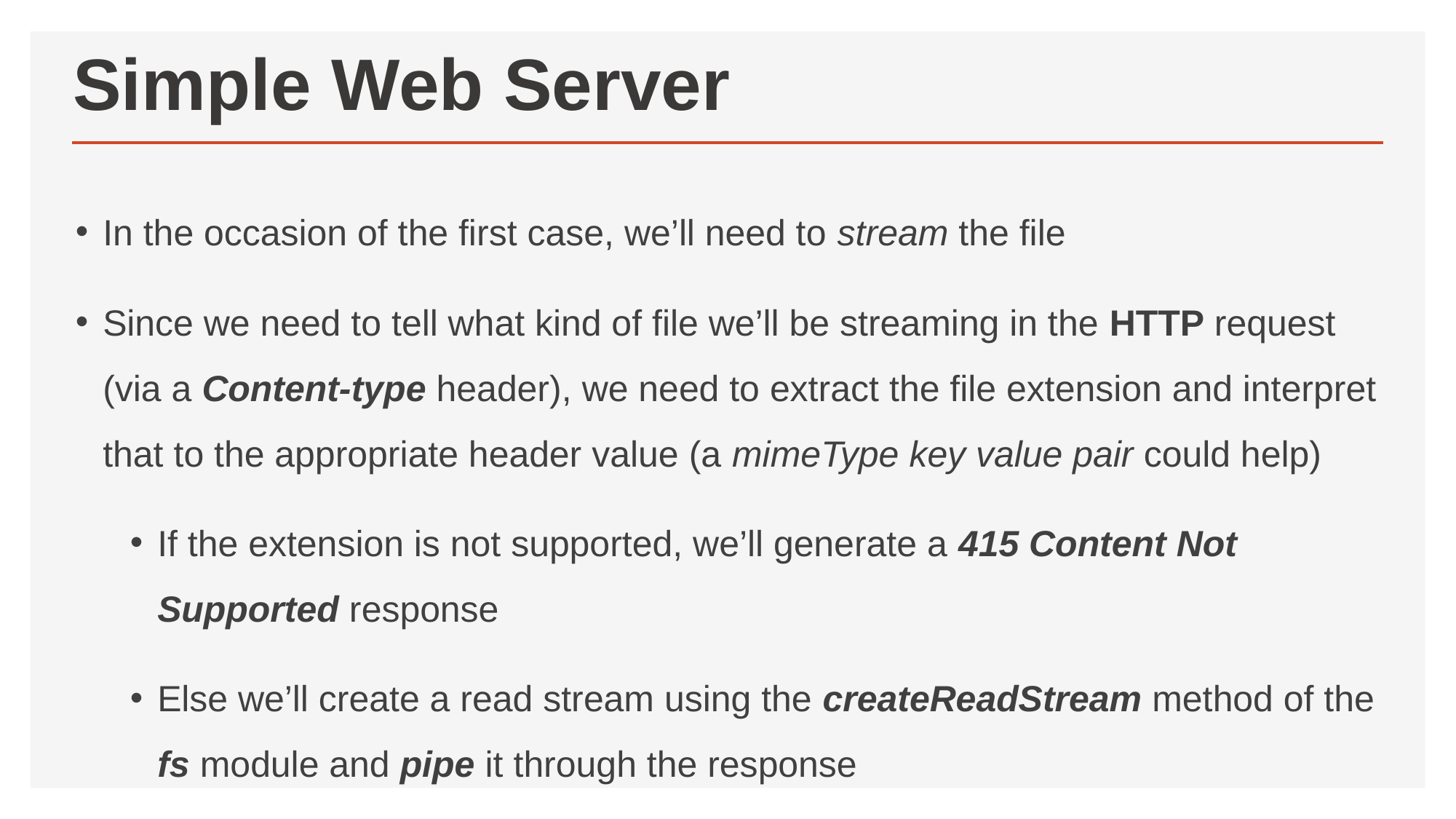

# Simple Web Server
In the occasion of the first case, we’ll need to stream the file
Since we need to tell what kind of file we’ll be streaming in the HTTP request (via a Content-type header), we need to extract the file extension and interpret that to the appropriate header value (a mimeType key value pair could help)
If the extension is not supported, we’ll generate a 415 Content Not Supported response
Else we’ll create a read stream using the createReadStream method of the fs module and pipe it through the response